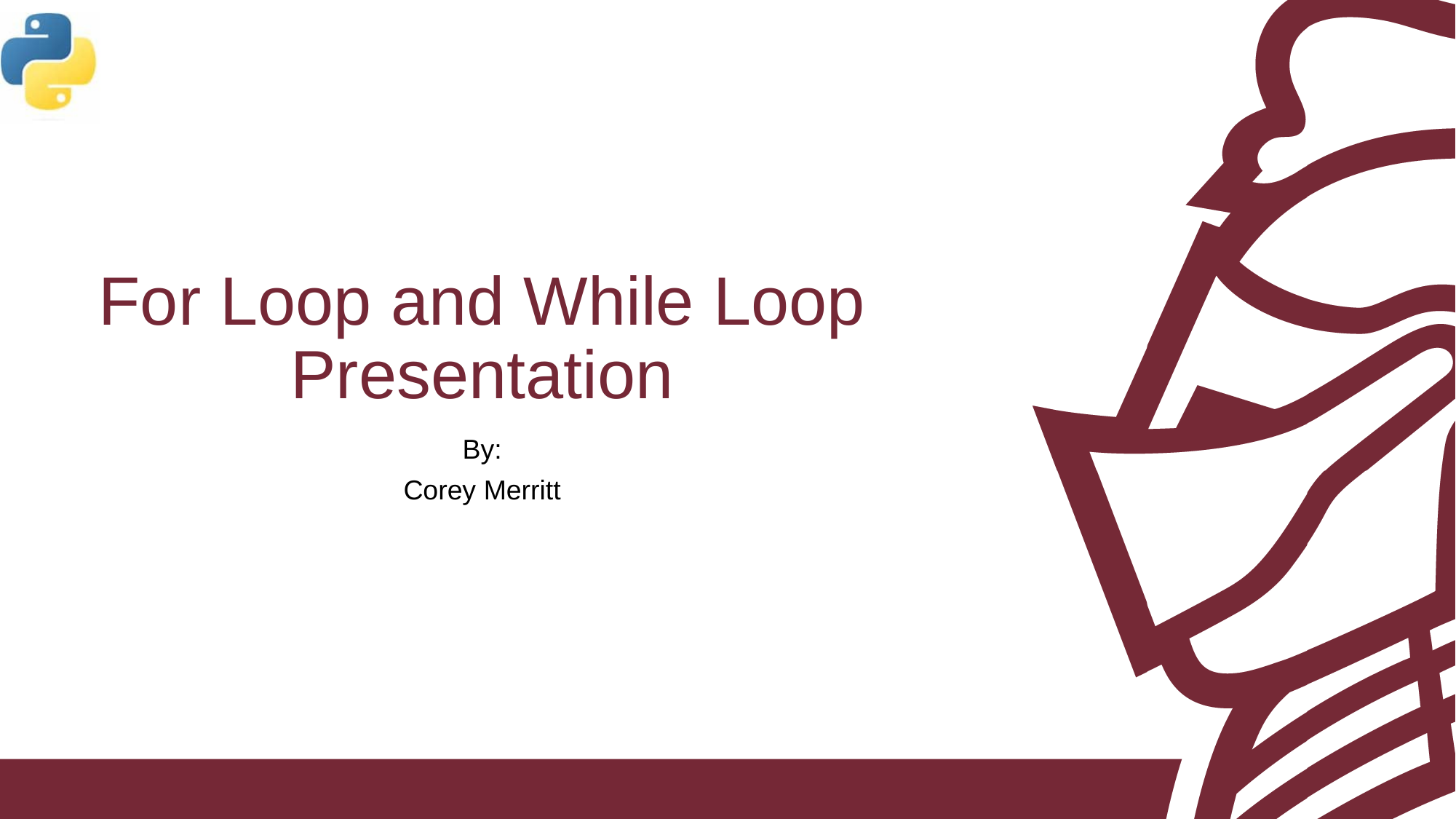

# For Loop and While Loop Presentation
By:
Corey Merritt